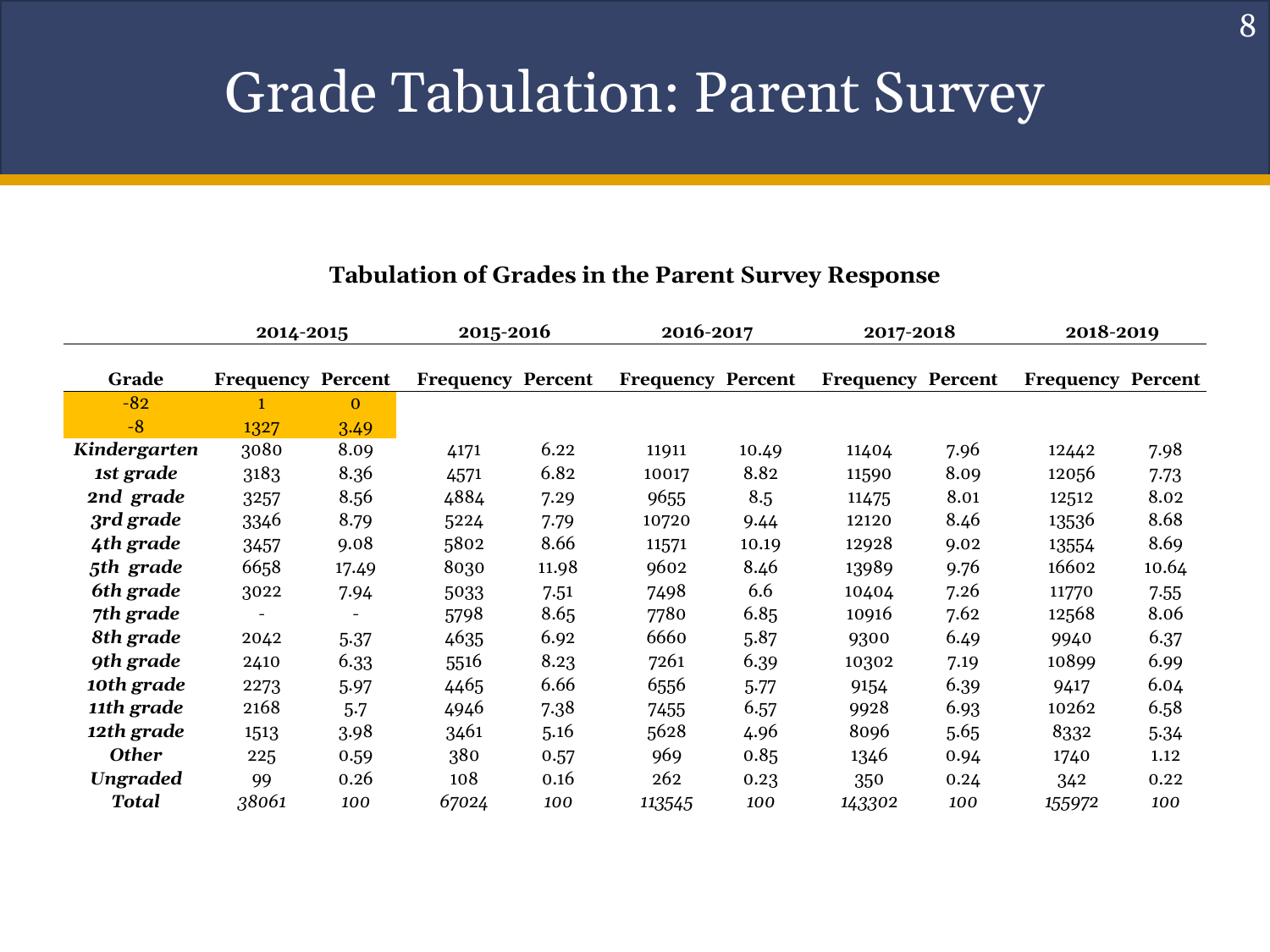

8
# Grade Tabulation: Parent Survey
| Tabulation of Grades in the Parent Survey Response |  |  |  |  |  |  |  |  |  |  |  |  |  |  |
| --- | --- | --- | --- | --- | --- | --- | --- | --- | --- | --- | --- | --- | --- | --- |
|  |  |  |  |  |  |  |  |  |  |  |  |  |  |  |
|  | 2014-2015 |  |  | 2015-2016 |  |  | 2016-2017 |  |  | 2017-2018 |  |  | 2018-2019 |  |
|  |  |  |  |  |  |  |  |  |  |  |  |  |  |  |
| Grade | Frequency | Percent |  | Frequency | Percent |  | Frequency | Percent |  | Frequency | Percent |  | Frequency | Percent |
| -82 | 1 | 0 |  |  |  |  |  |  |  |  |  |  |  |  |
| -8 | 1327 | 3.49 |  |  |  |  |  |  |  |  |  |  |  |  |
| Kindergarten | 3080 | 8.09 |  | 4171 | 6.22 |  | 11911 | 10.49 |  | 11404 | 7.96 |  | 12442 | 7.98 |
| 1st grade | 3183 | 8.36 |  | 4571 | 6.82 |  | 10017 | 8.82 |  | 11590 | 8.09 |  | 12056 | 7.73 |
| 2nd grade | 3257 | 8.56 |  | 4884 | 7.29 |  | 9655 | 8.5 |  | 11475 | 8.01 |  | 12512 | 8.02 |
| 3rd grade | 3346 | 8.79 |  | 5224 | 7.79 |  | 10720 | 9.44 |  | 12120 | 8.46 |  | 13536 | 8.68 |
| 4th grade | 3457 | 9.08 |  | 5802 | 8.66 |  | 11571 | 10.19 |  | 12928 | 9.02 |  | 13554 | 8.69 |
| 5th grade | 6658 | 17.49 |  | 8030 | 11.98 |  | 9602 | 8.46 |  | 13989 | 9.76 |  | 16602 | 10.64 |
| 6th grade | 3022 | 7.94 |  | 5033 | 7.51 |  | 7498 | 6.6 |  | 10404 | 7.26 |  | 11770 | 7.55 |
| 7th grade | - | - |  | 5798 | 8.65 |  | 7780 | 6.85 |  | 10916 | 7.62 |  | 12568 | 8.06 |
| 8th grade | 2042 | 5.37 |  | 4635 | 6.92 |  | 6660 | 5.87 |  | 9300 | 6.49 |  | 9940 | 6.37 |
| 9th grade | 2410 | 6.33 |  | 5516 | 8.23 |  | 7261 | 6.39 |  | 10302 | 7.19 |  | 10899 | 6.99 |
| 10th grade | 2273 | 5.97 |  | 4465 | 6.66 |  | 6556 | 5.77 |  | 9154 | 6.39 |  | 9417 | 6.04 |
| 11th grade | 2168 | 5.7 |  | 4946 | 7.38 |  | 7455 | 6.57 |  | 9928 | 6.93 |  | 10262 | 6.58 |
| 12th grade | 1513 | 3.98 |  | 3461 | 5.16 |  | 5628 | 4.96 |  | 8096 | 5.65 |  | 8332 | 5.34 |
| Other | 225 | 0.59 |  | 380 | 0.57 |  | 969 | 0.85 |  | 1346 | 0.94 |  | 1740 | 1.12 |
| Ungraded | 99 | 0.26 |  | 108 | 0.16 |  | 262 | 0.23 |  | 350 | 0.24 |  | 342 | 0.22 |
| Total | 38061 | 100 |  | 67024 | 100 |  | 113545 | 100 |  | 143302 | 100 |  | 155972 | 100 |